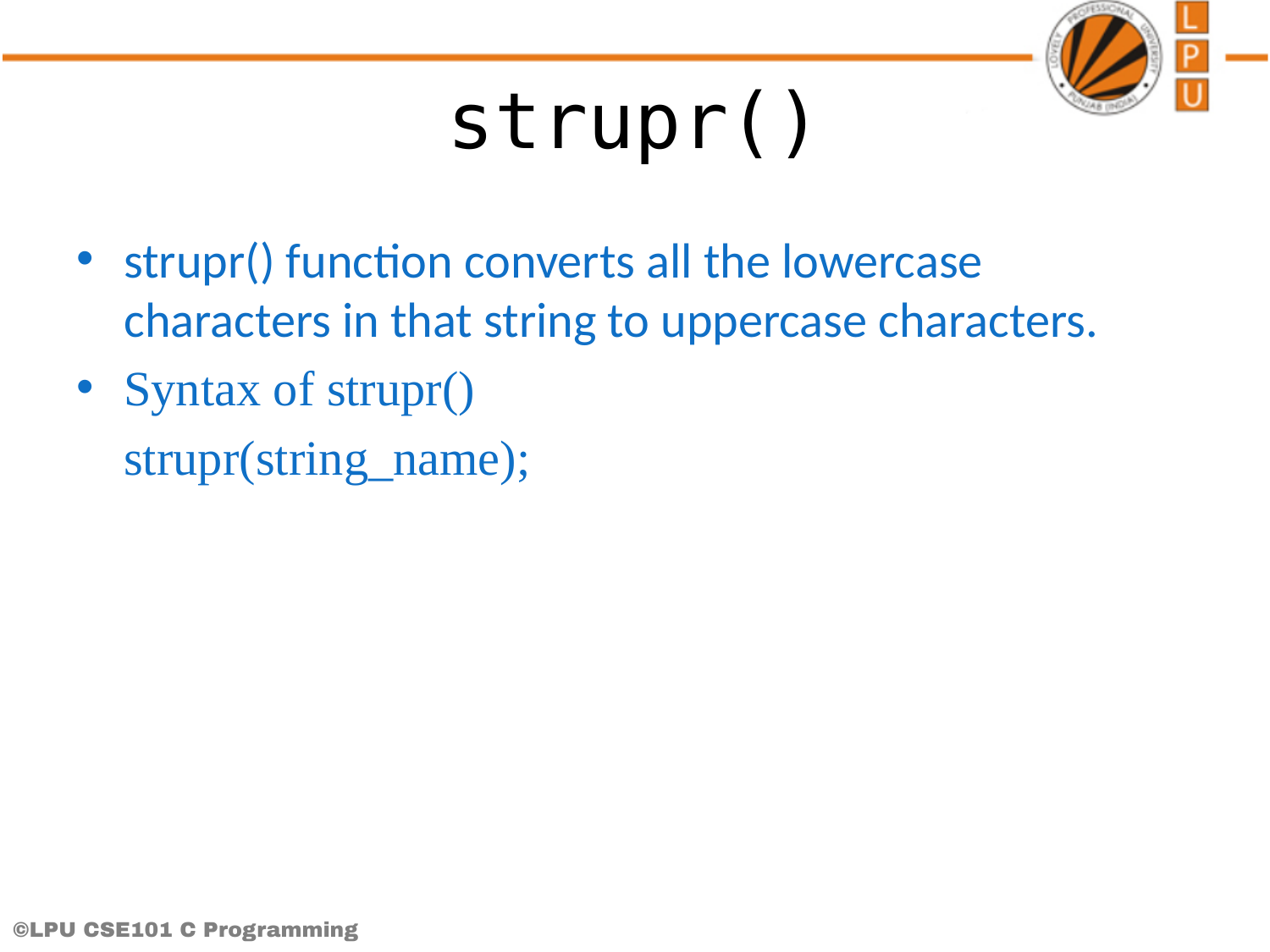

# strupr()
strupr() function converts all the lowercase characters in that string to uppercase characters.
Syntax of strupr()
	strupr(string_name);